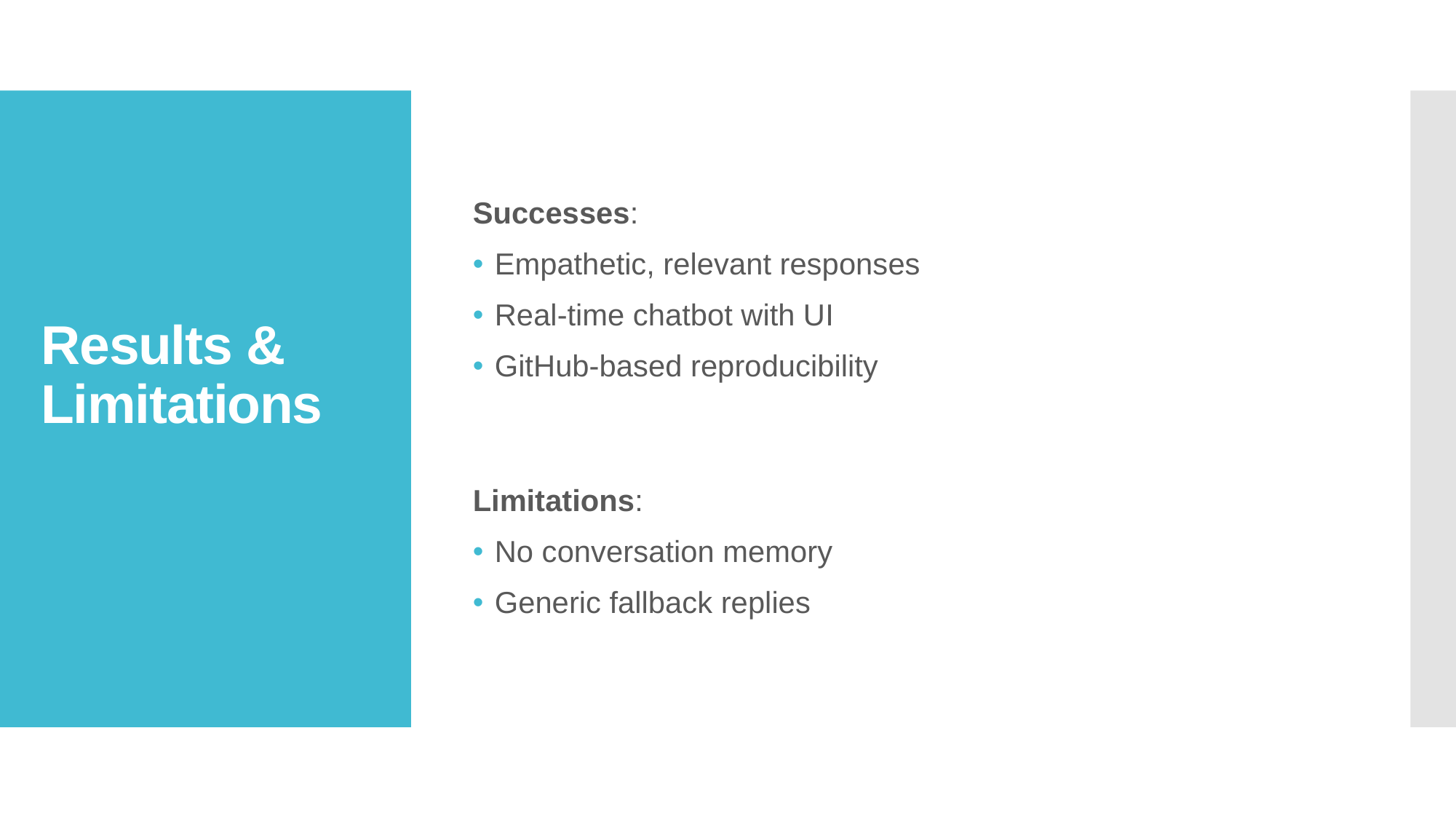

Successes:
Empathetic, relevant responses
Real-time chatbot with UI
GitHub-based reproducibility

Limitations:
No conversation memory
Generic fallback replies
# Results & Limitations